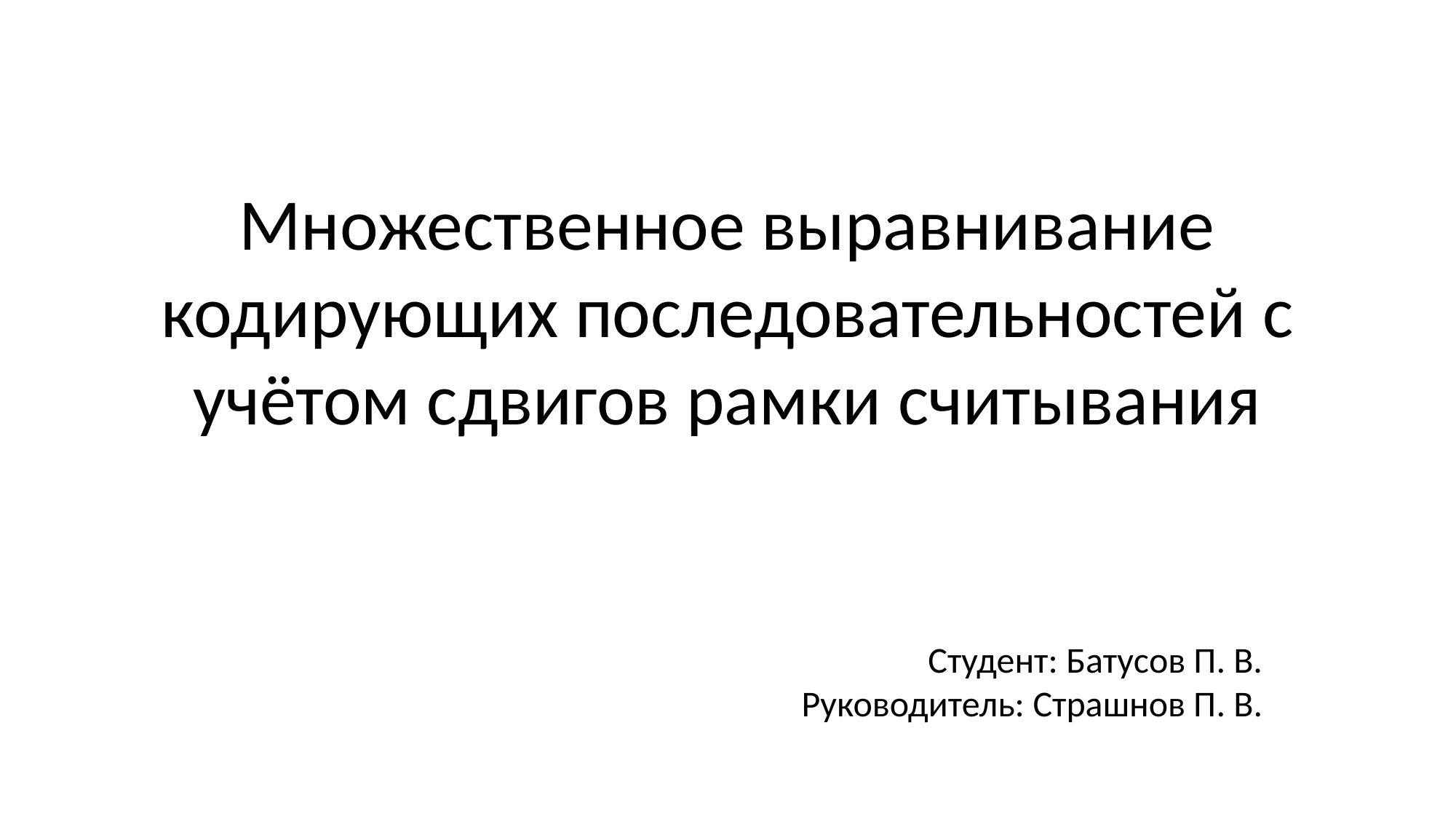

Множественное выравнивание кодирующих последовательностей с учётом сдвигов рамки считывания

Студент: Батусов П. В.
Руководитель: Страшнов П. В.